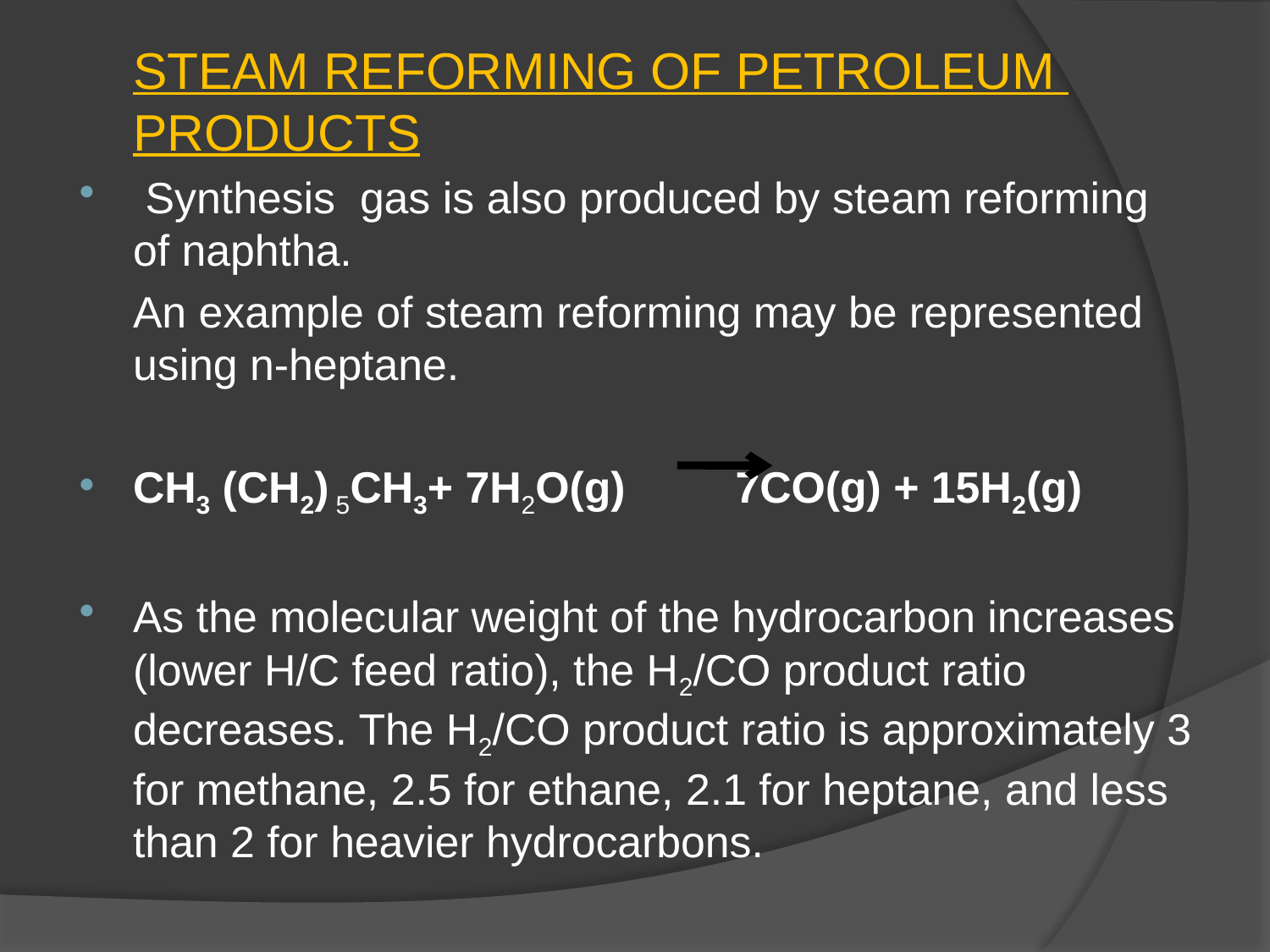

STEAM REFORMING OF PETROLEUM 			PRODUCTS
 Synthesis  gas is also produced by steam reforming of naphtha.
	An example of steam reforming may be represented using n-heptane.

CH3 (CH2) 5CH3+ 7H2O(g)         7CO(g) + 15H2(g)

As the molecular weight of the hydrocarbon increases (lower H/C feed ratio), the H2/CO product ratio decreases. The H2/CO product ratio is approximately 3 for methane, 2.5 for ethane, 2.1 for heptane, and less than 2 for heavier hydrocarbons.